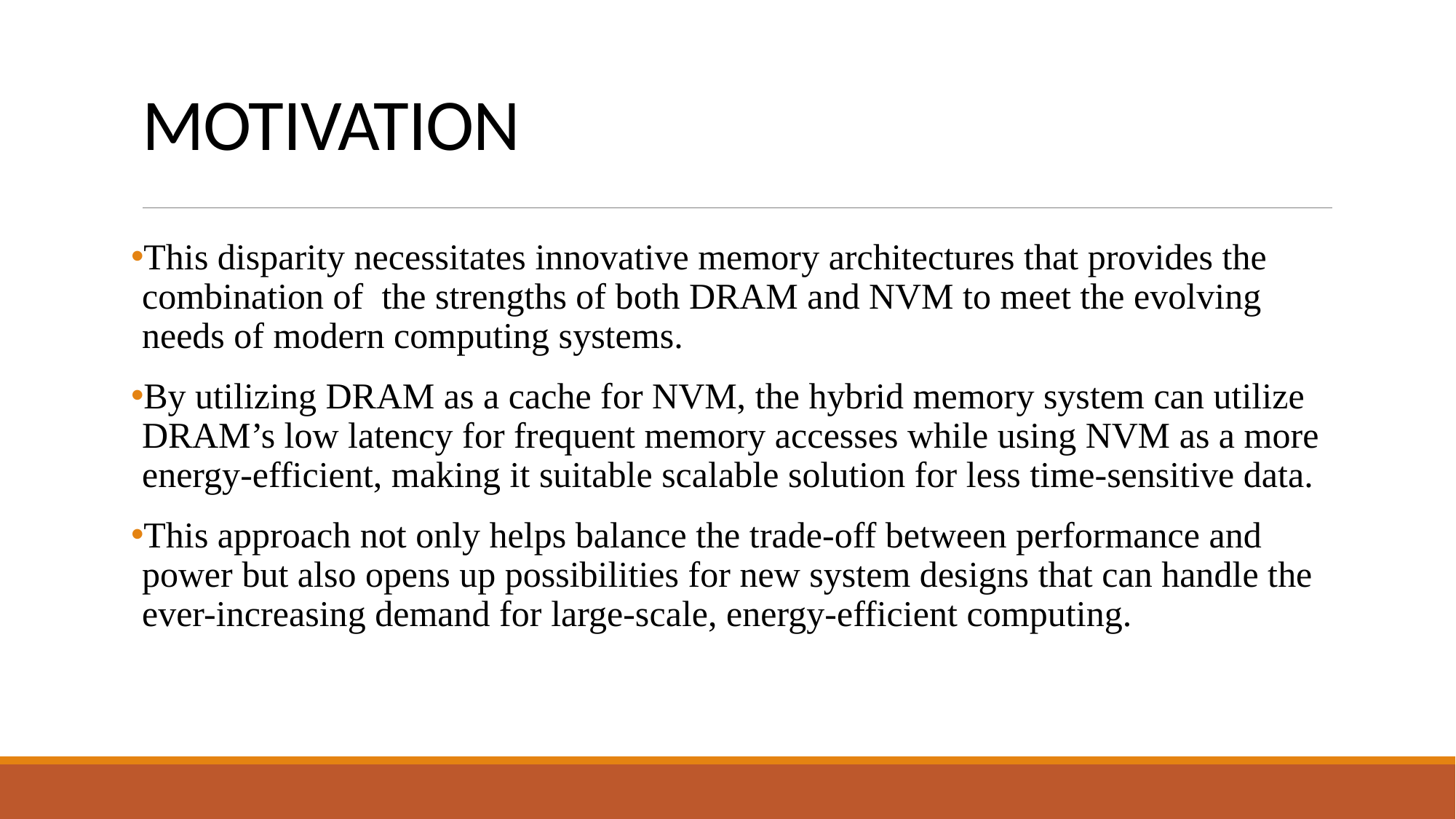

# MOTIVATION
This disparity necessitates innovative memory architectures that provides the combination of  the strengths of both DRAM and NVM to meet the evolving needs of modern computing systems.
By utilizing DRAM as a cache for NVM, the hybrid memory system can utilize  DRAM’s low latency for frequent memory accesses while using NVM as a more energy-efficient, making it suitable scalable solution for less time-sensitive data.
This approach not only helps balance the trade-off between performance and power but also opens up possibilities for new system designs that can handle the ever-increasing demand for large-scale, energy-efficient computing.